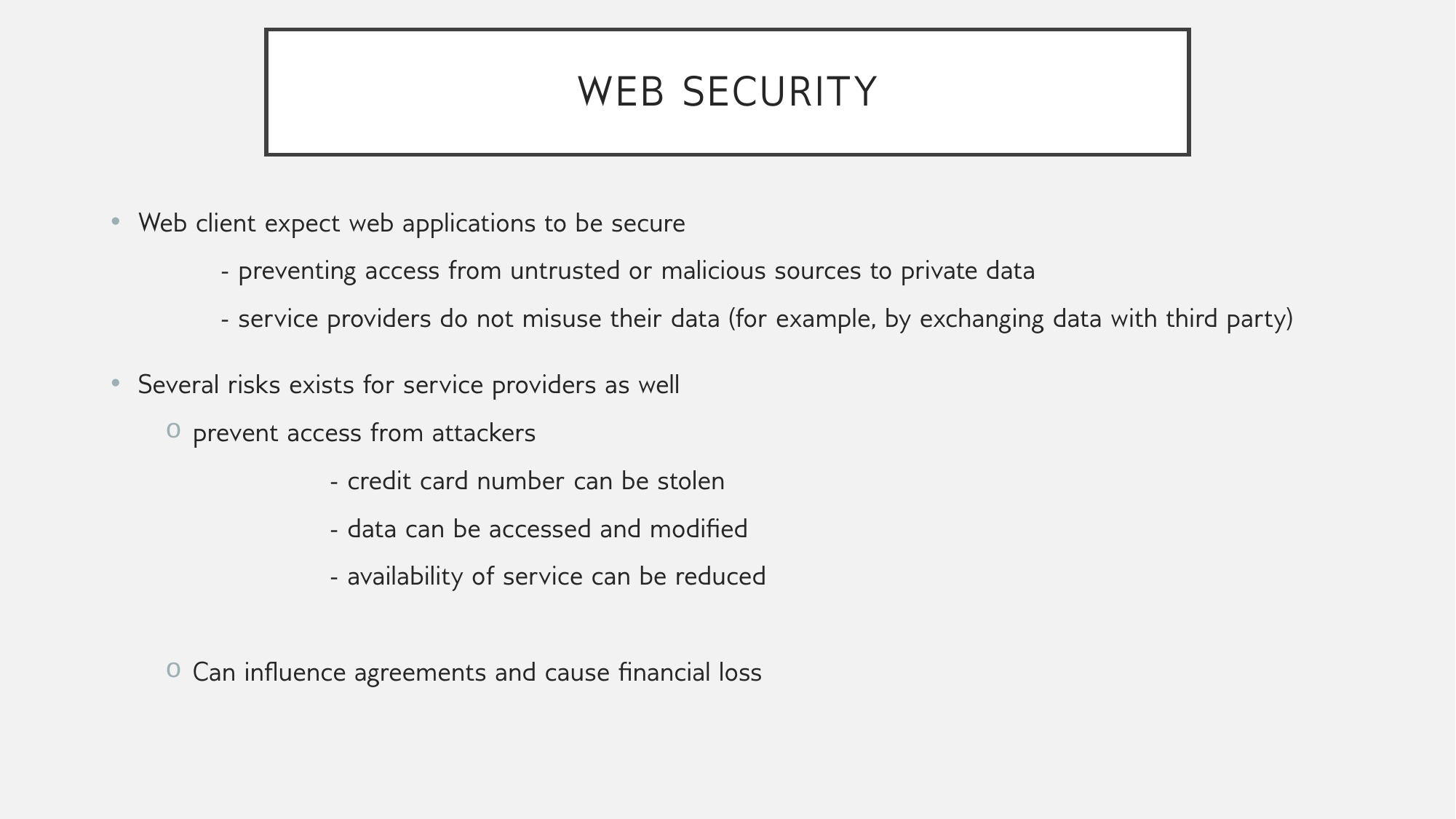

# Web security

Web client expect web applications to be secure
	- preventing access from untrusted or malicious sources to private data
	- service providers do not misuse their data (for example, by exchanging data with third party)
Several risks exists for service providers as well
prevent access from attackers
	- credit card number can be stolen
	- data can be accessed and modified
	- availability of service can be reduced

Can influence agreements and cause financial loss